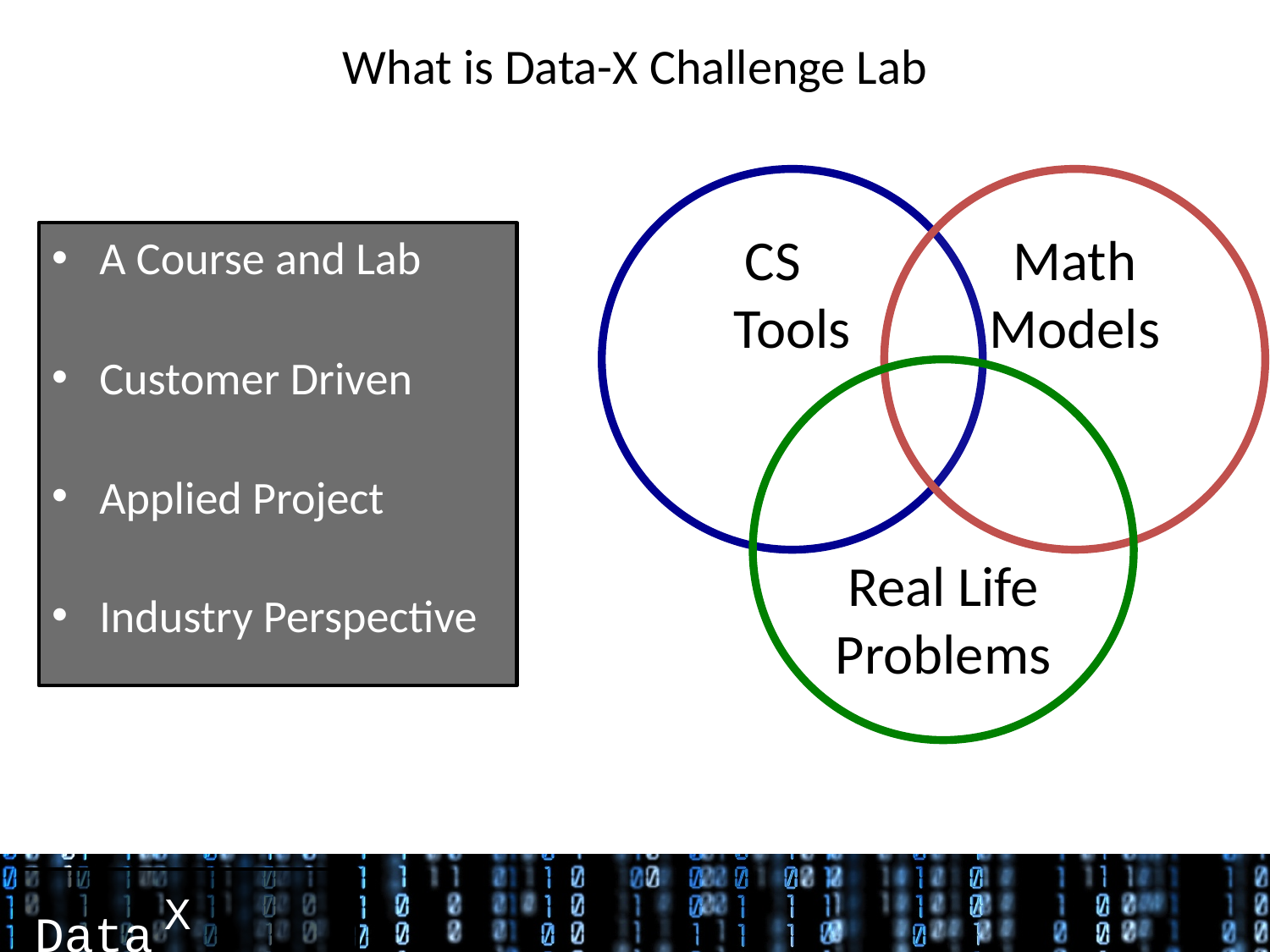

# What is Data-X Challenge Lab
CS
Tools

Math Models

A Course and Lab
Customer Driven
Applied Project
Industry Perspective

Real Life
Problems